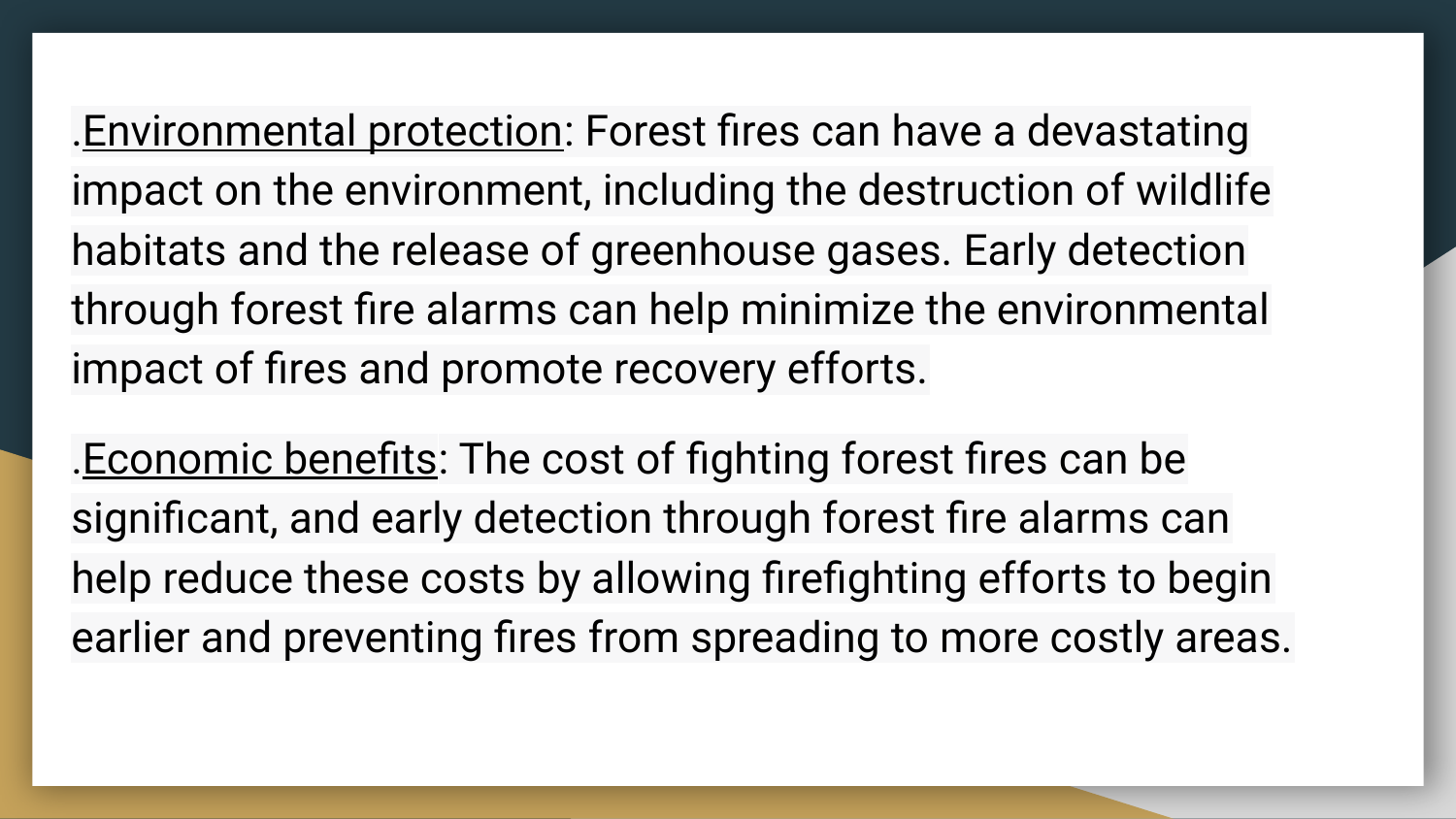

.Environmental protection: Forest fires can have a devastating impact on the environment, including the destruction of wildlife habitats and the release of greenhouse gases. Early detection through forest fire alarms can help minimize the environmental impact of fires and promote recovery efforts.
.Economic benefits: The cost of fighting forest fires can be significant, and early detection through forest fire alarms can help reduce these costs by allowing firefighting efforts to begin earlier and preventing fires from spreading to more costly areas.